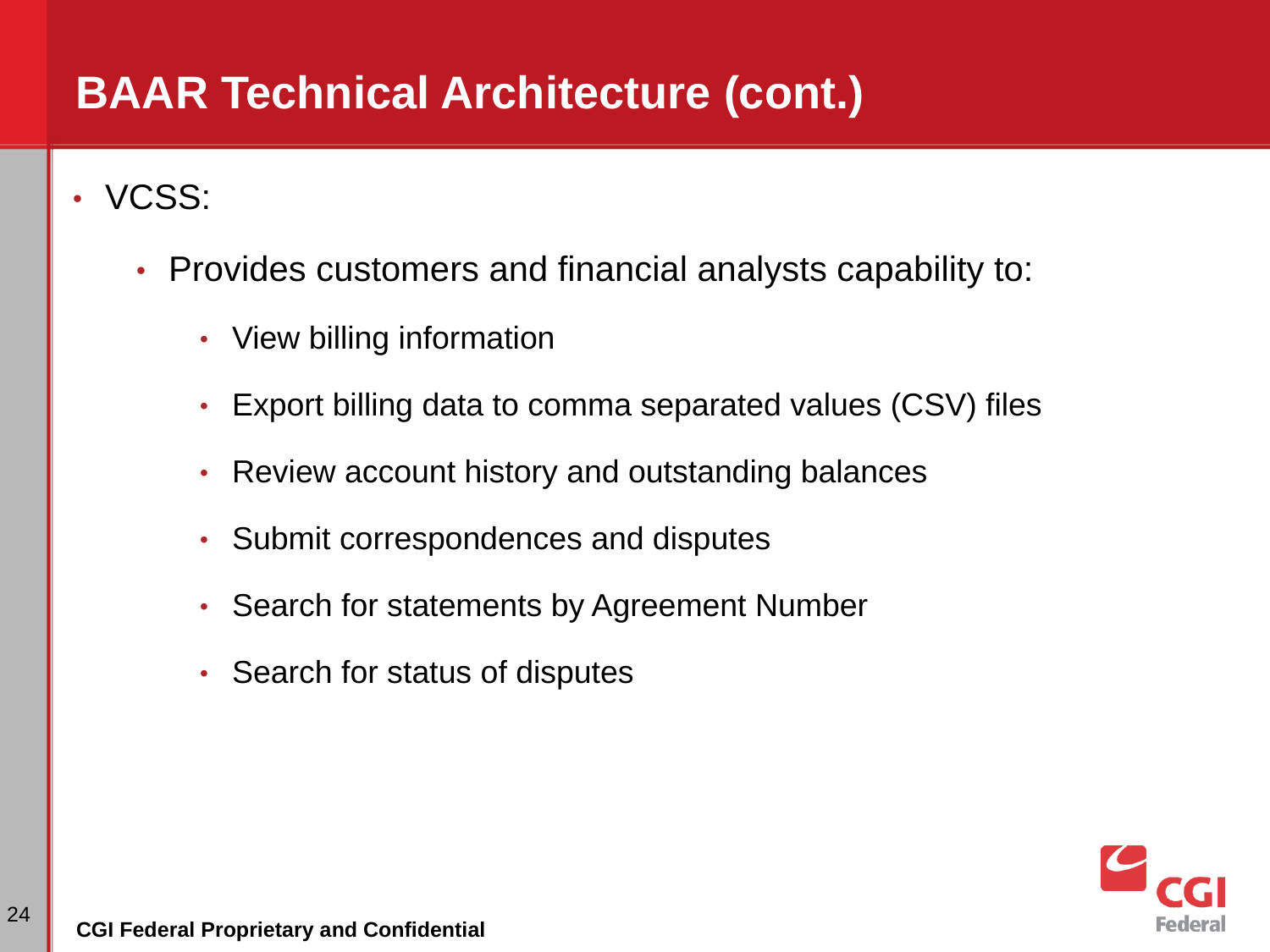

# BAAR Technical Architecture (cont.)
VCSS:
Provides customers and financial analysts capability to:
View billing information
Export billing data to comma separated values (CSV) files
Review account history and outstanding balances
Submit correspondences and disputes
Search for statements by Agreement Number
Search for status of disputes
24
CGI Federal Proprietary and Confidential